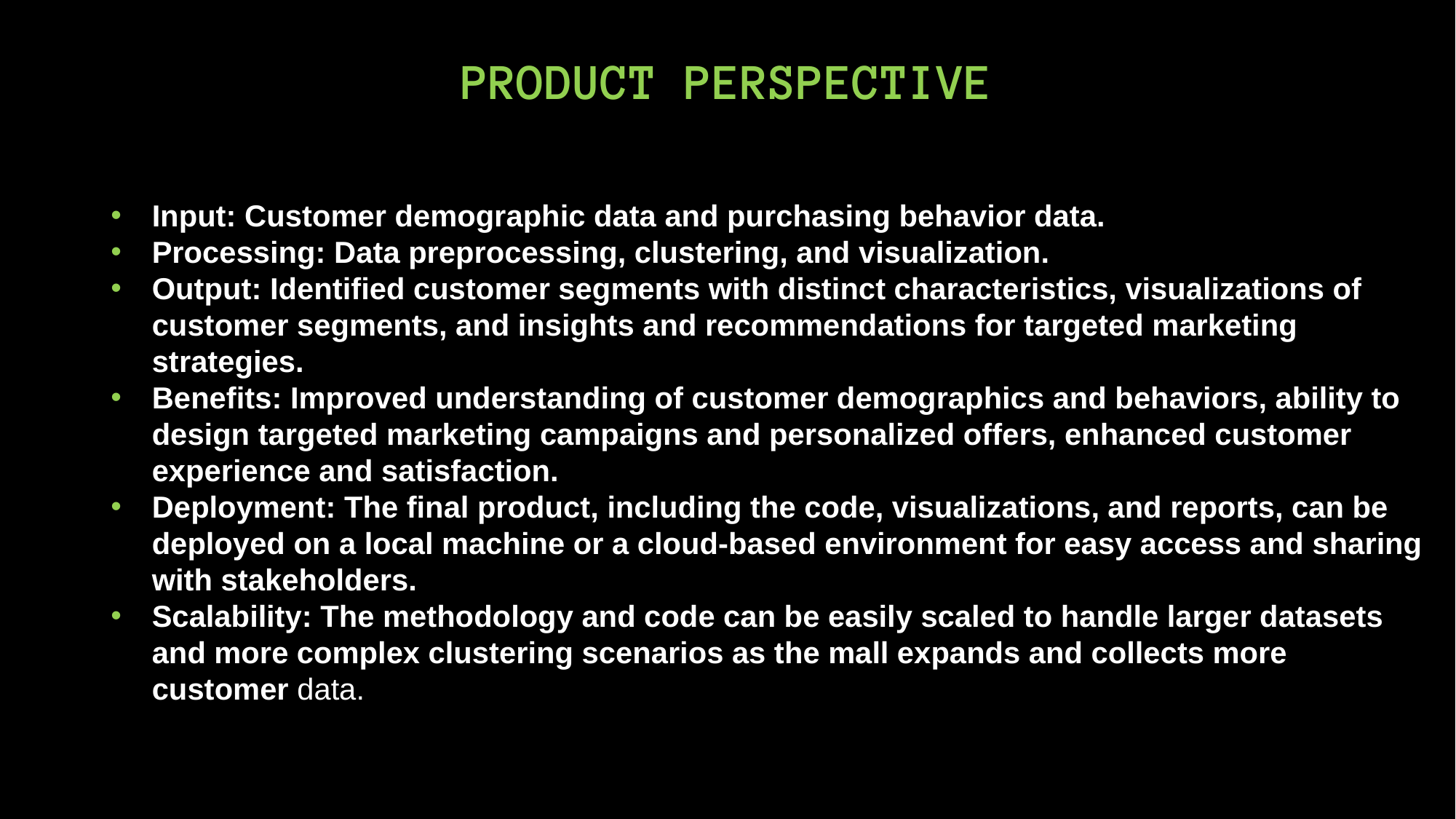

# PRODUCT PERSPECTIVE
Input: Customer demographic data and purchasing behavior data.
Processing: Data preprocessing, clustering, and visualization.
Output: Identified customer segments with distinct characteristics, visualizations of customer segments, and insights and recommendations for targeted marketing strategies.
Benefits: Improved understanding of customer demographics and behaviors, ability to design targeted marketing campaigns and personalized offers, enhanced customer experience and satisfaction.
Deployment: The final product, including the code, visualizations, and reports, can be deployed on a local machine or a cloud-based environment for easy access and sharing with stakeholders.
Scalability: The methodology and code can be easily scaled to handle larger datasets and more complex clustering scenarios as the mall expands and collects more customer data.